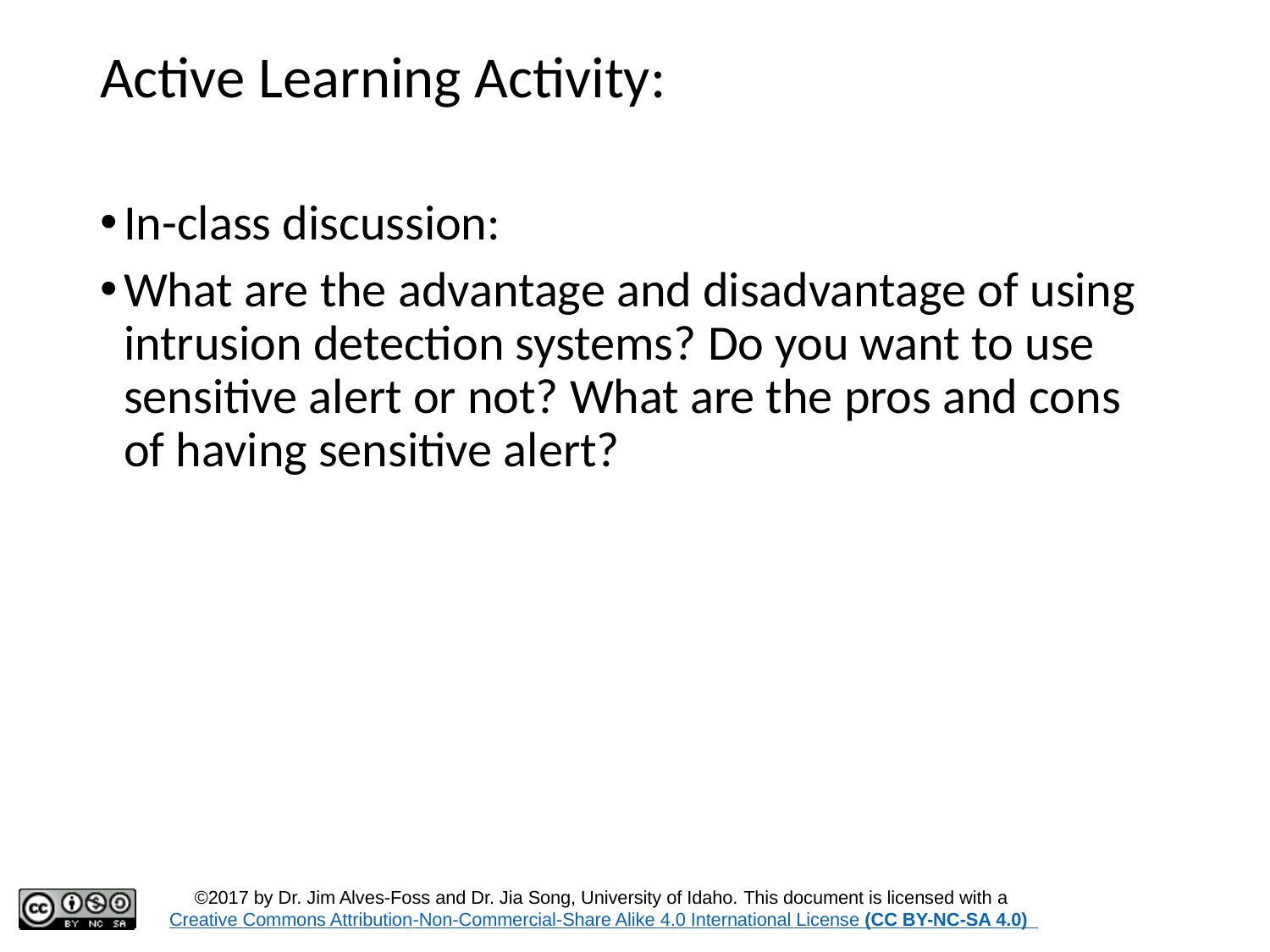

# Active Learning Activity:
In-class discussion:
What are the advantage and disadvantage of using intrusion detection systems? Do you want to use sensitive alert or not? What are the pros and cons of having sensitive alert?